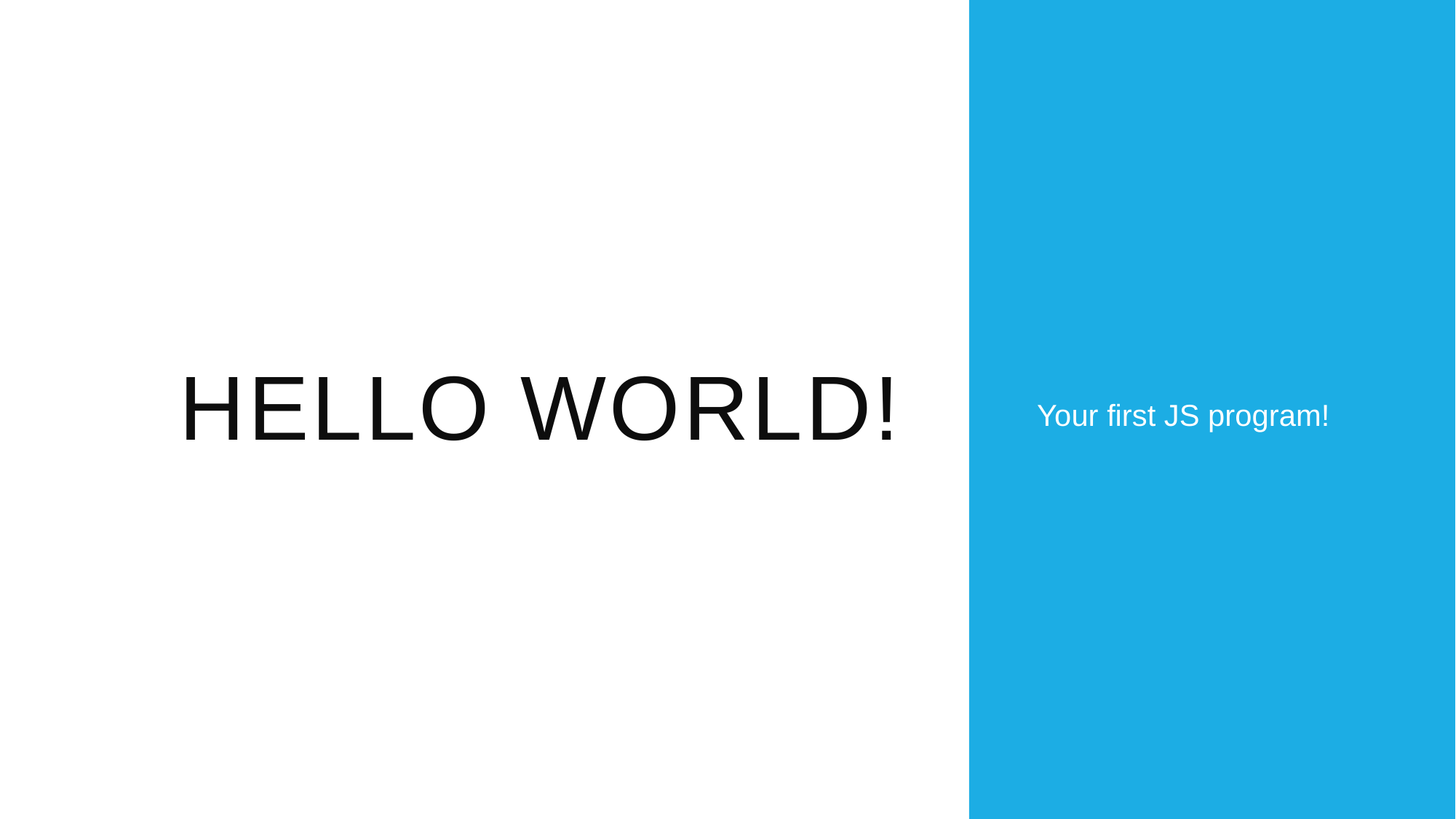

# Hello world!
Your first JS program!